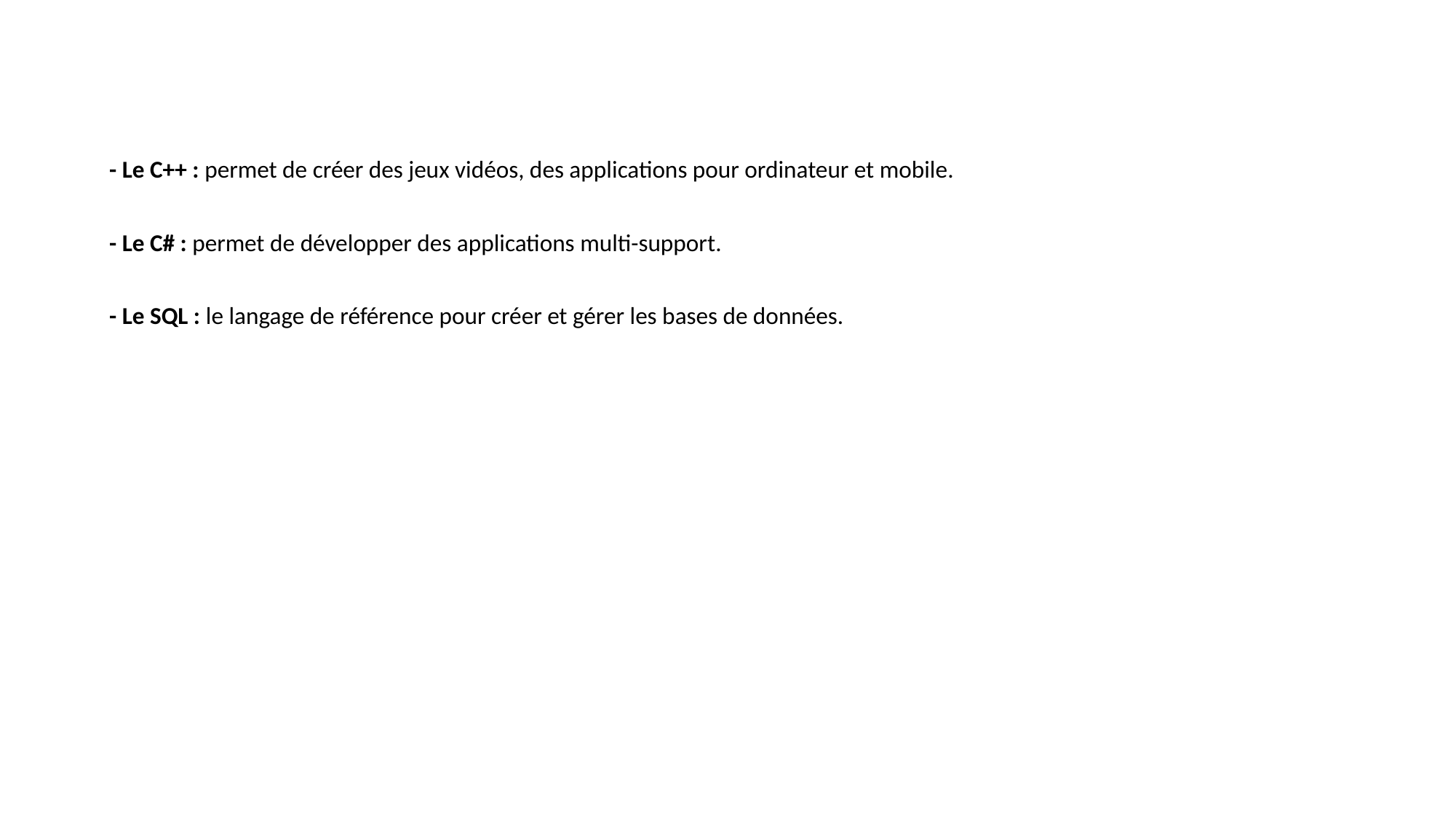

- Le C++ : permet de créer des jeux vidéos, des applications pour ordinateur et mobile.

- Le C# : permet de développer des applications multi-support.

- Le SQL : le langage de référence pour créer et gérer les bases de données.